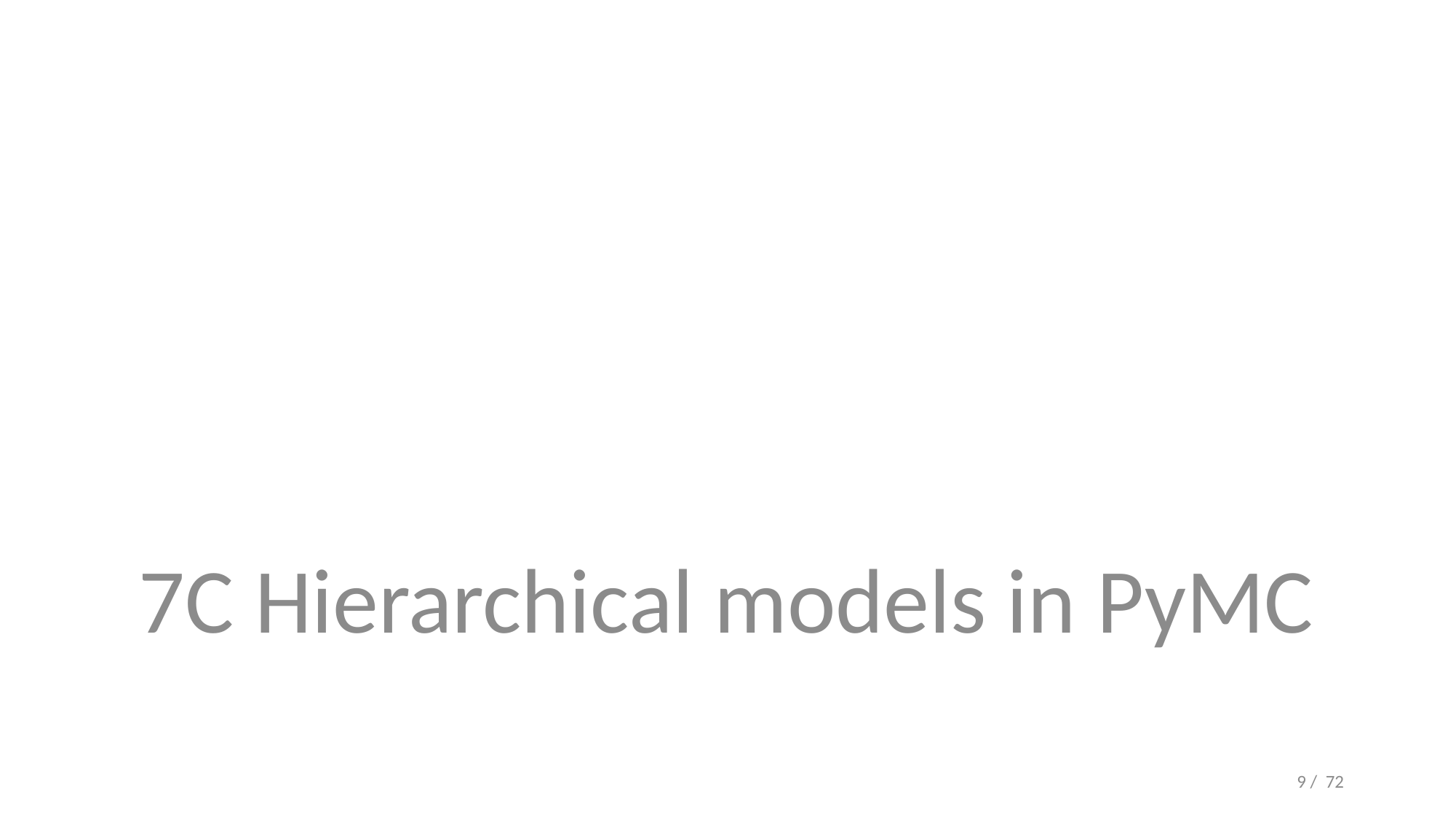

#
7C Hierarchical models in PyMC
9 /  72